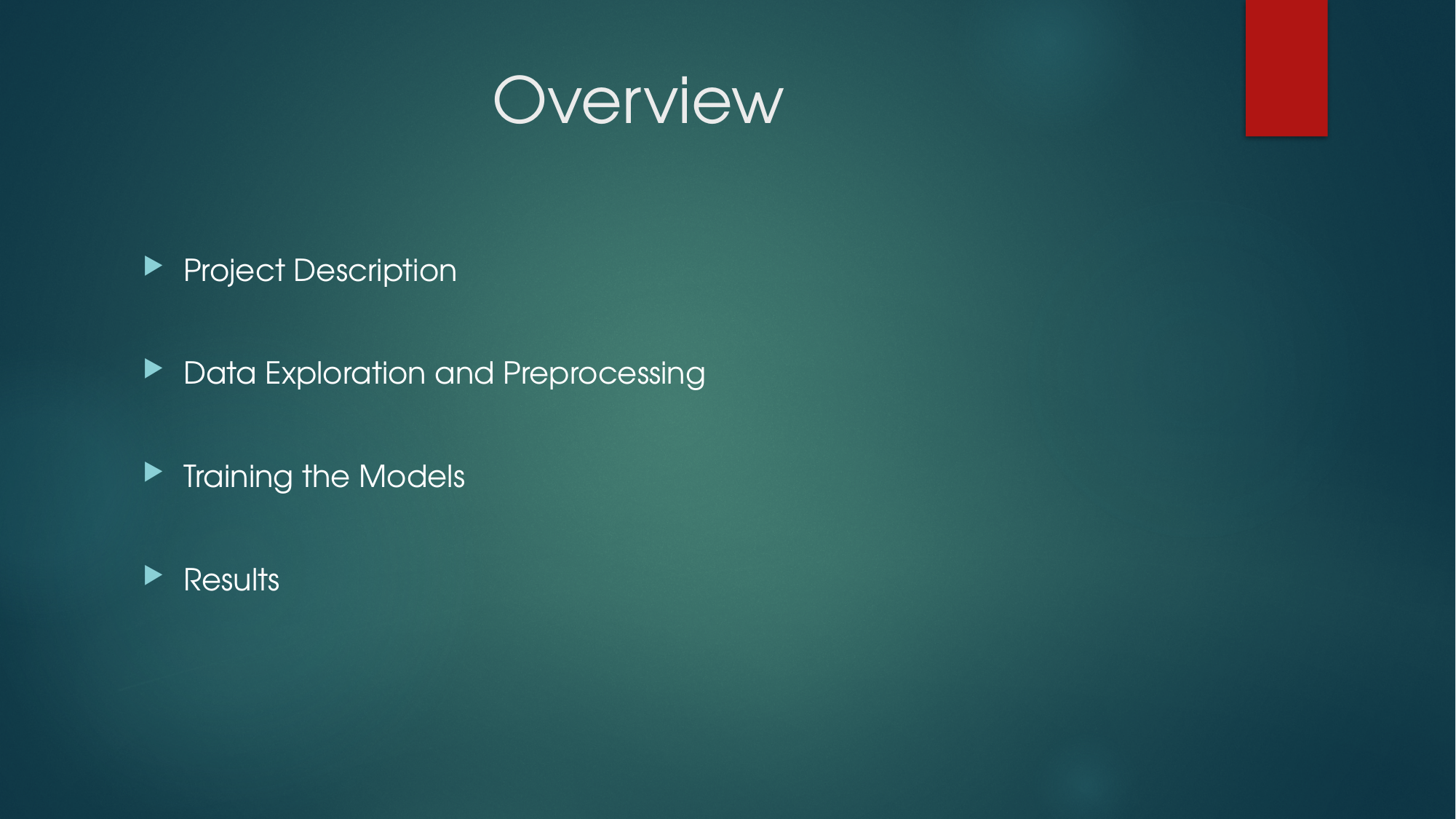

# Overview
Project Description

Data Exploration and Preprocessing

Training the Models

Results